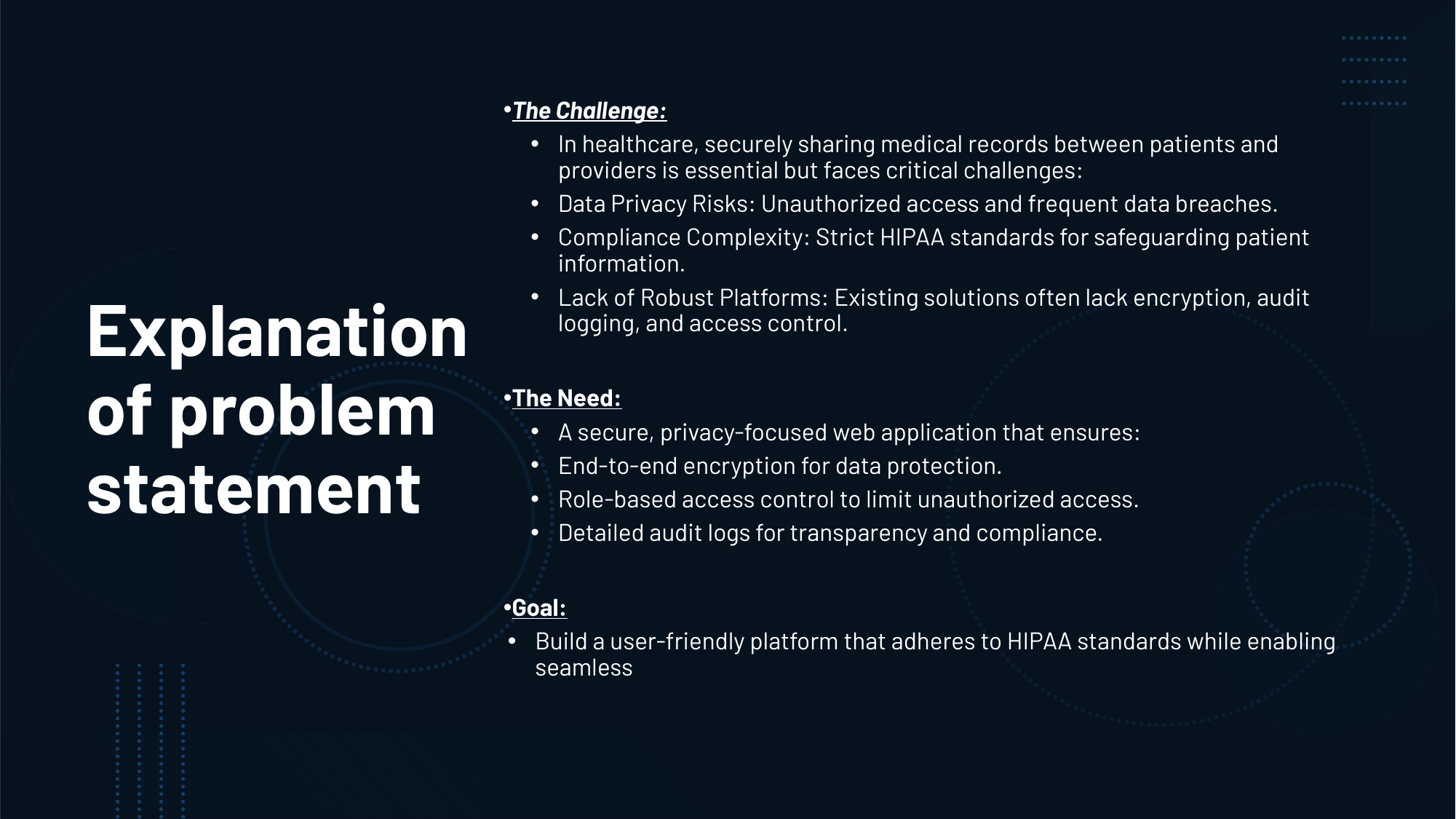

The Challenge:
In healthcare, securely sharing medical records between patients and providers is essential but faces critical challenges:
Data Privacy Risks: Unauthorized access and frequent data breaches.
Compliance Complexity: Strict HIPAA standards for safeguarding patient information.
Lack of Robust Platforms: Existing solutions often lack encryption, audit logging, and access control.

The Need:
A secure, privacy-focused web application that ensures:
End-to-end encryption for data protection.
Role-based access control to limit unauthorized access.
Detailed audit logs for transparency and compliance.

Goal:
Build a user-friendly platform that adheres to HIPAA standards while enabling seamless

# Explanation of problem statement